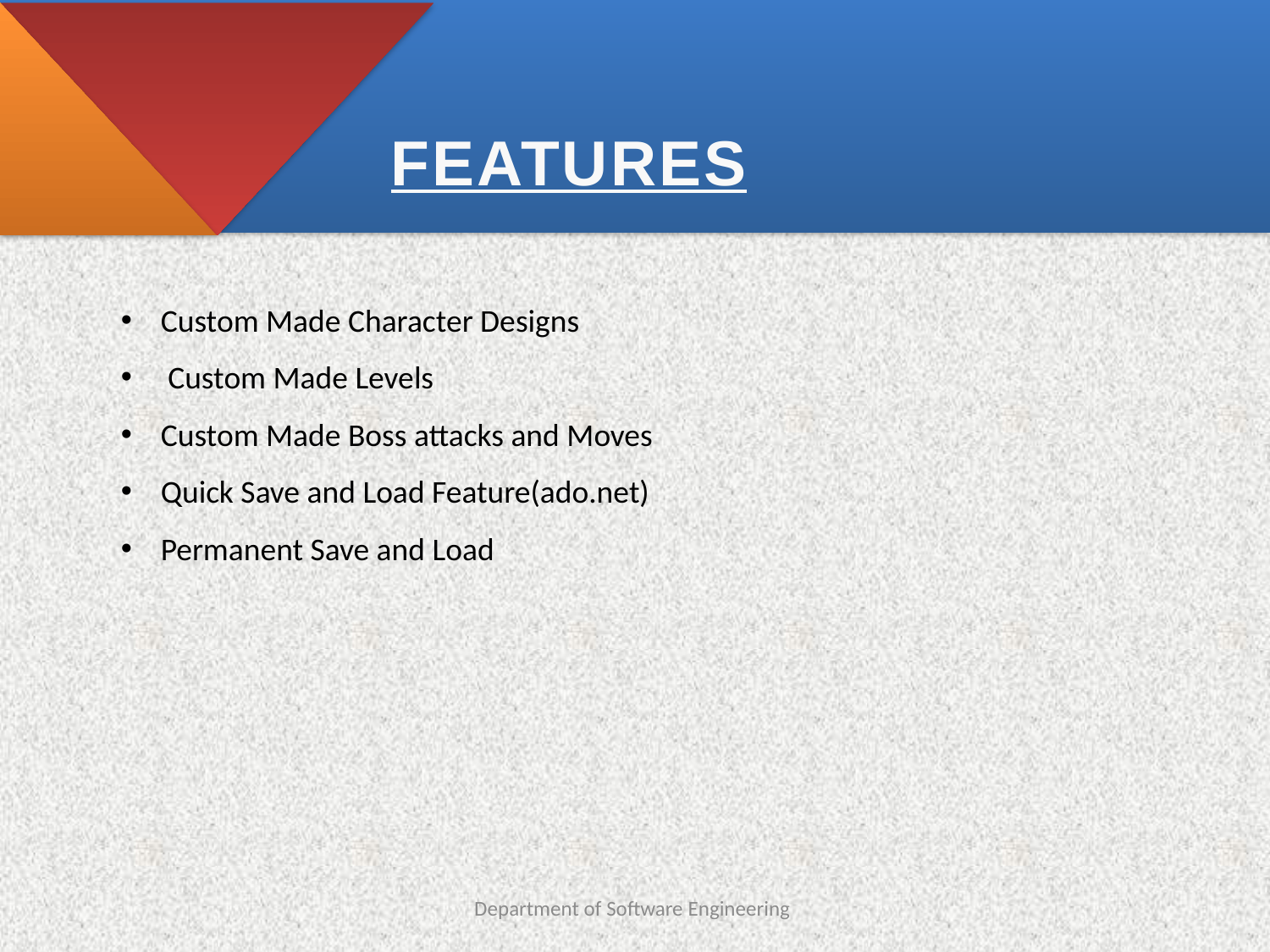

#
FEATURES
Custom Made Character Designs
 Custom Made Levels
Custom Made Boss attacks and Moves
Quick Save and Load Feature(ado.net)
Permanent Save and Load

Department of Software Engineering
7